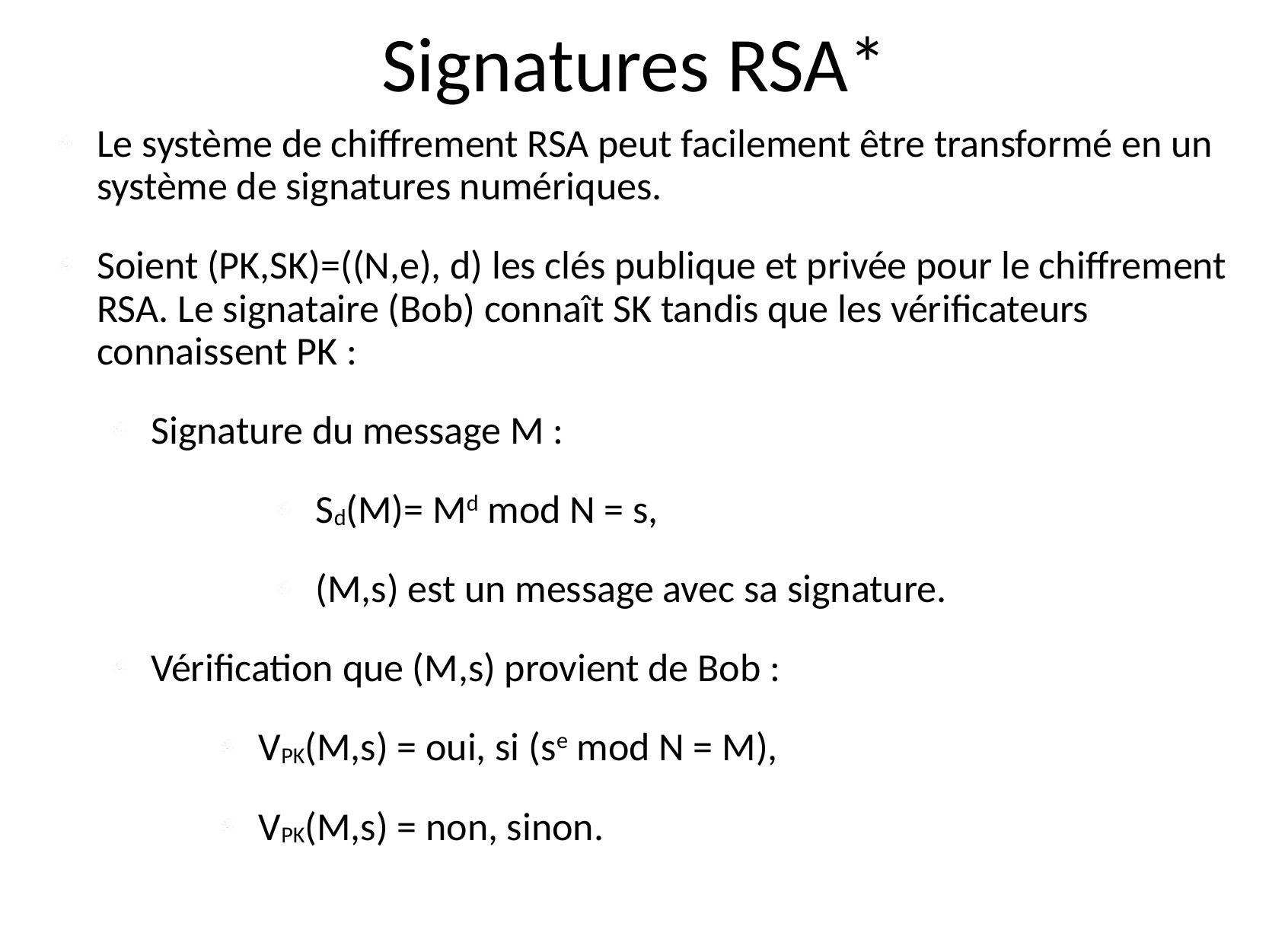

# Signatures RSA*
Le système de chiffrement RSA peut facilement être transformé en un système de signatures numériques.
Soient (PK,SK)=((N,e), d) les clés publique et privée pour le chiffrement RSA. Le signataire (Bob) connaît SK tandis que les vérificateurs connaissent PK :
Signature du message M :
Sd(M)= Md mod N = s,
(M,s) est un message avec sa signature.
Vérification que (M,s) provient de Bob :
VPK(M,s) = oui, si (se mod N = M),
VPK(M,s) = non, sinon.